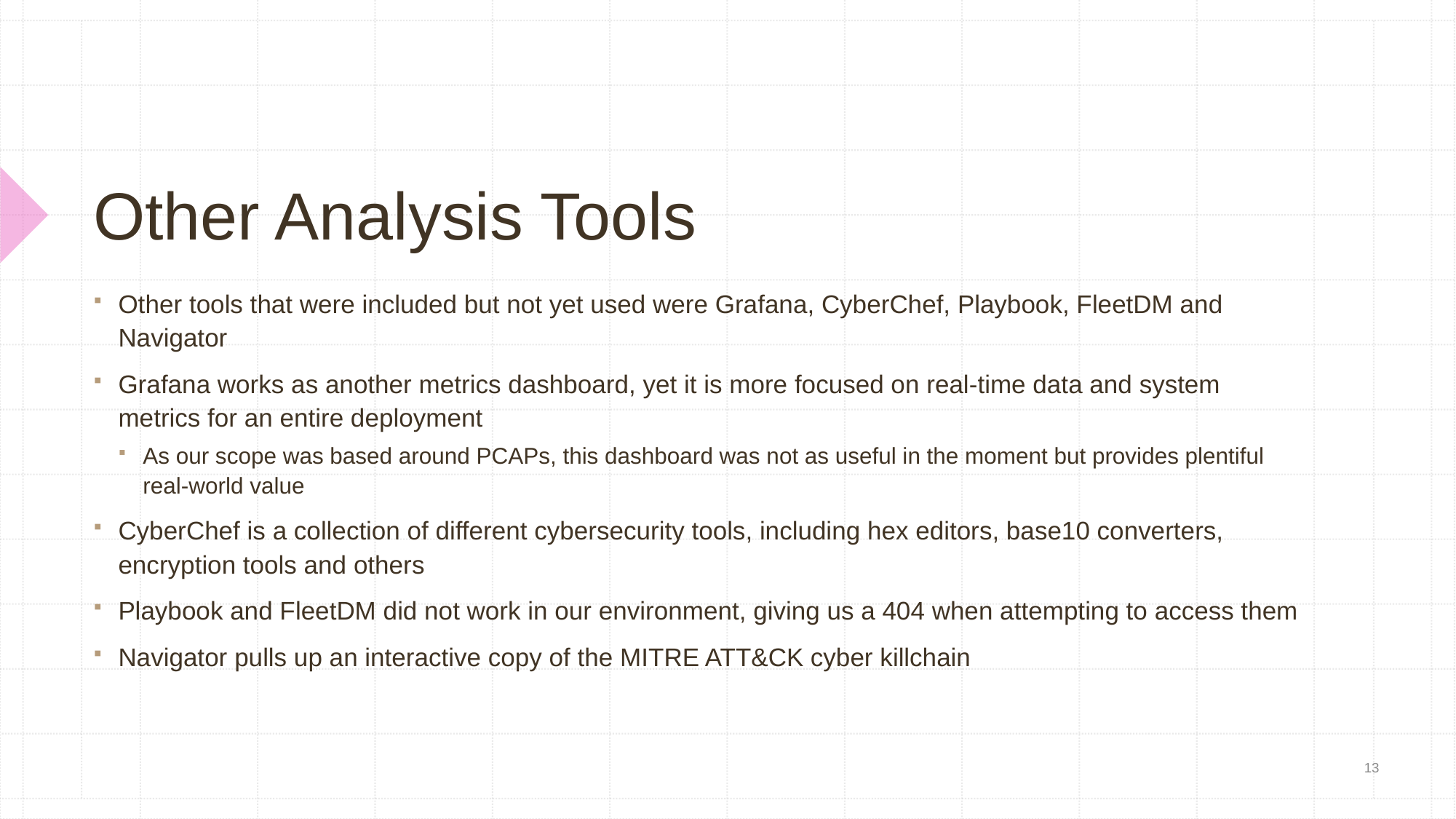

# Other Analysis Tools
Other tools that were included but not yet used were Grafana, CyberChef, Playbook, FleetDM and Navigator
Grafana works as another metrics dashboard, yet it is more focused on real-time data and system metrics for an entire deployment
As our scope was based around PCAPs, this dashboard was not as useful in the moment but provides plentiful real-world value
CyberChef is a collection of different cybersecurity tools, including hex editors, base10 converters, encryption tools and others
Playbook and FleetDM did not work in our environment, giving us a 404 when attempting to access them
Navigator pulls up an interactive copy of the MITRE ATT&CK cyber killchain
13